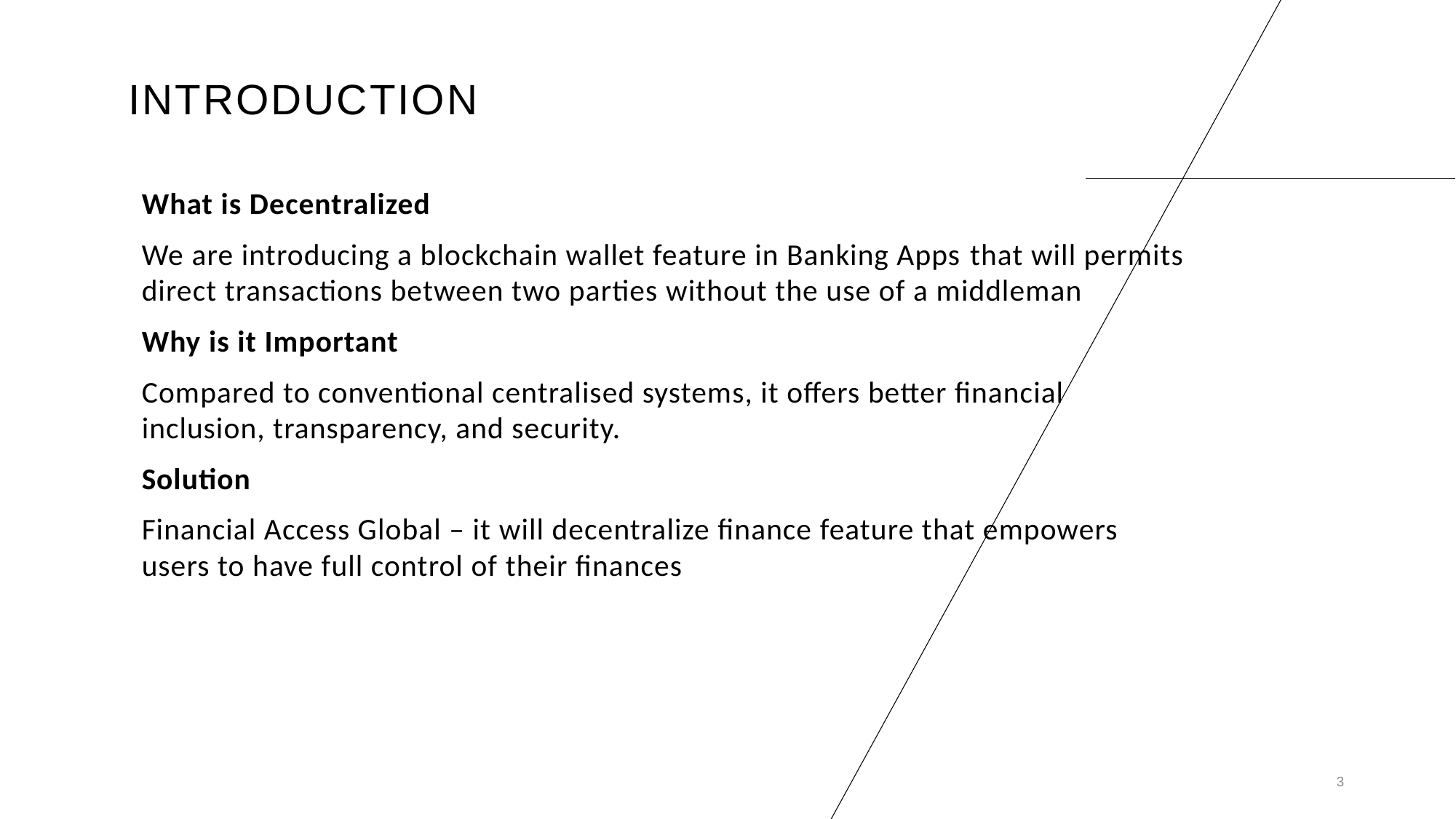

# INTRODUCTION
What is Decentralized
We are introducing a blockchain wallet feature in Banking Apps that will permits direct transactions between two parties without the use of a middleman
Why is it Important
Compared to conventional centralised systems, it offers better financial inclusion, transparency, and security.
Solution
Financial Access Global – it will decentralize finance feature that empowers users to have full control of their finances

3